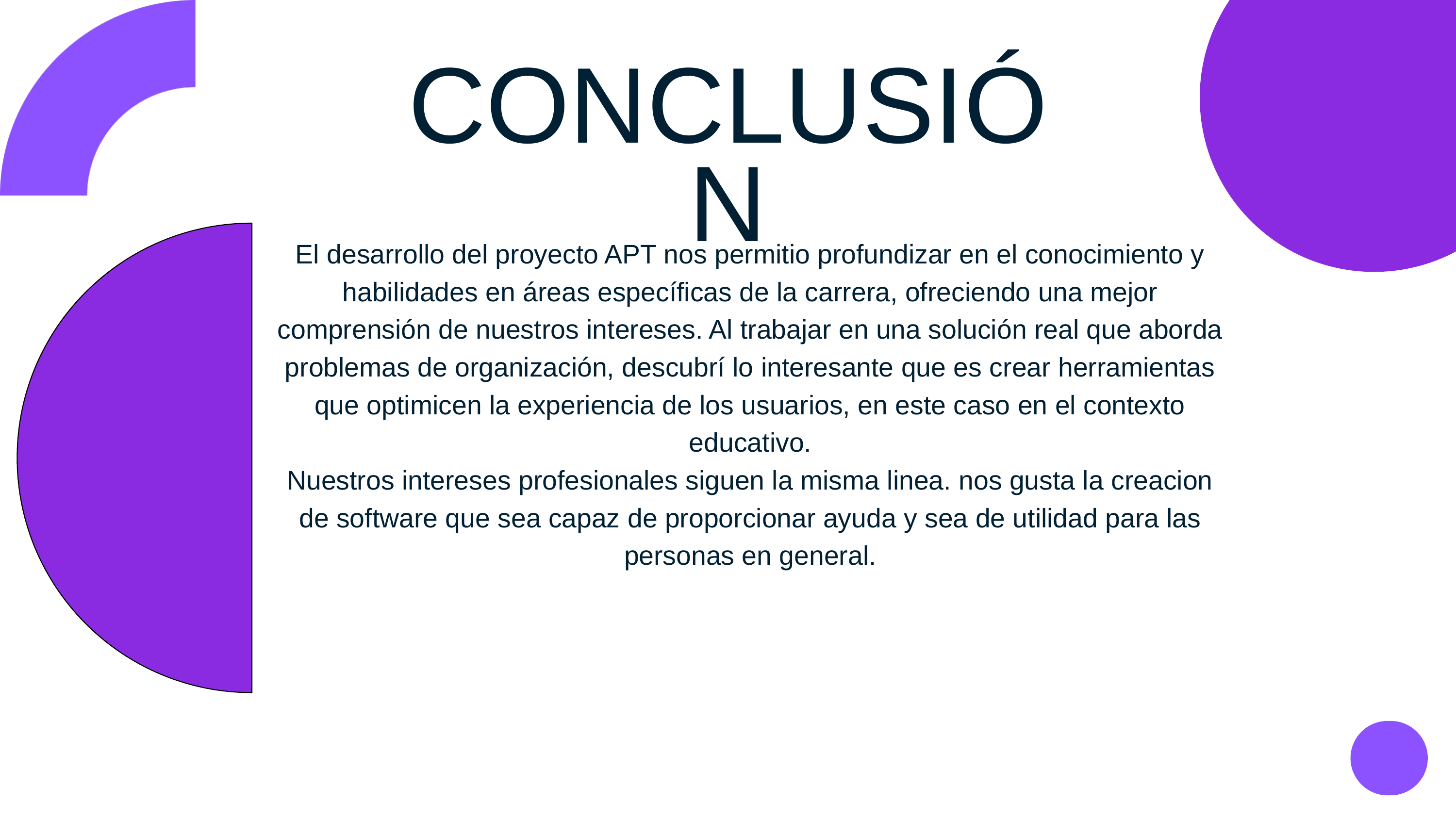

CONCLUSIÓN

El desarrollo del proyecto APT nos permitio profundizar en el conocimiento y habilidades en áreas específicas de la carrera, ofreciendo una mejor comprensión de nuestros intereses. Al trabajar en una solución real que aborda problemas de organización, descubrí lo interesante que es crear herramientas que optimicen la experiencia de los usuarios, en este caso en el contexto educativo.
Nuestros intereses profesionales siguen la misma linea. nos gusta la creacion de software que sea capaz de proporcionar ayuda y sea de utilidad para las personas en general.